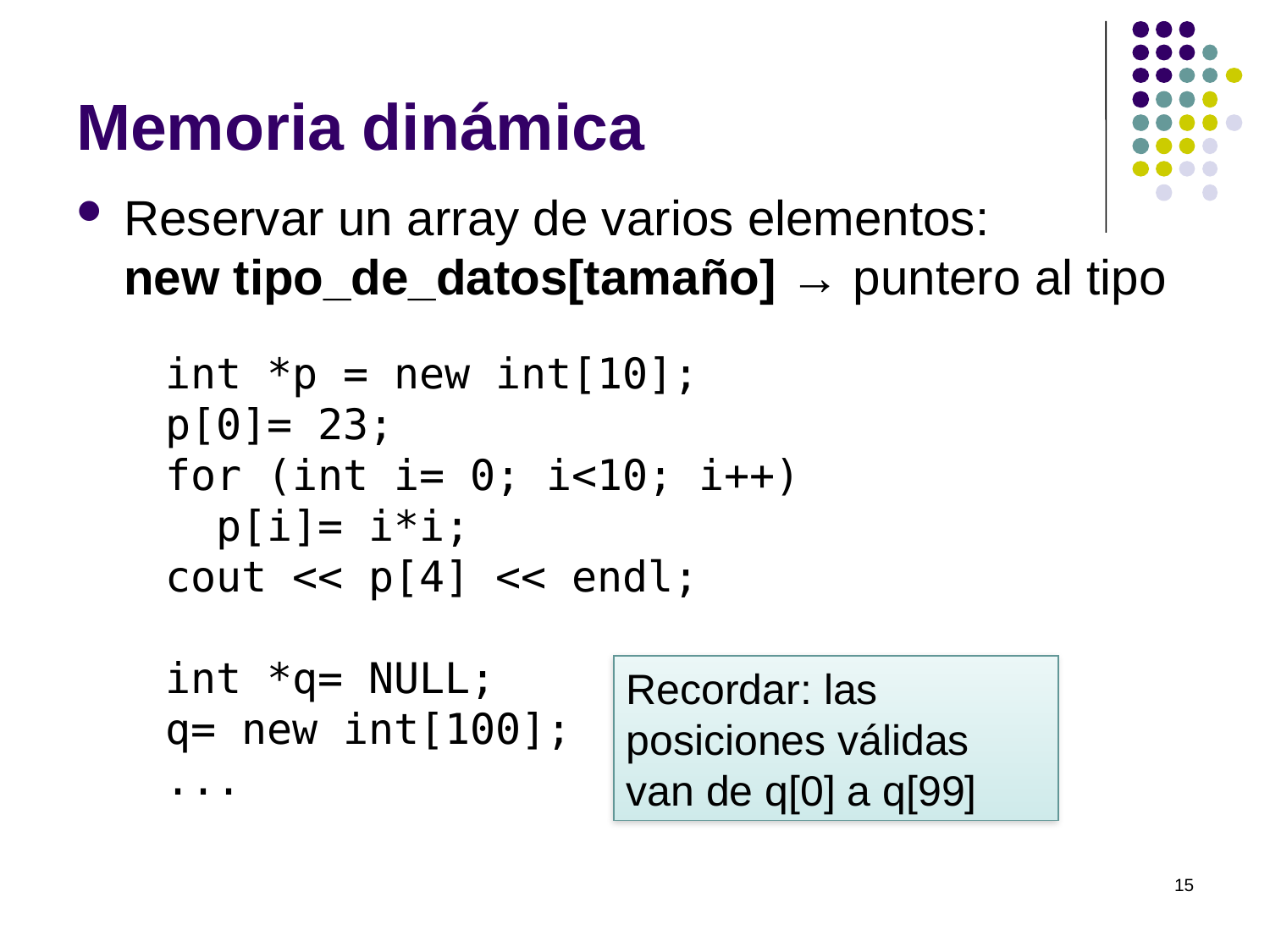

# Memoria dinámica
Reservar un array de varios elementos:
new tipo_de_datos[tamaño] → puntero al tipo

int *p = new int[10];
p[0]= 23;
for (int i= 0; i<10; i++)
  p[i]= i*i;
cout << p[4] << endl;

int *q= NULL;
q= new int[100];
...

Recordar: las posiciones válidas van de q[0] a q[99]
15